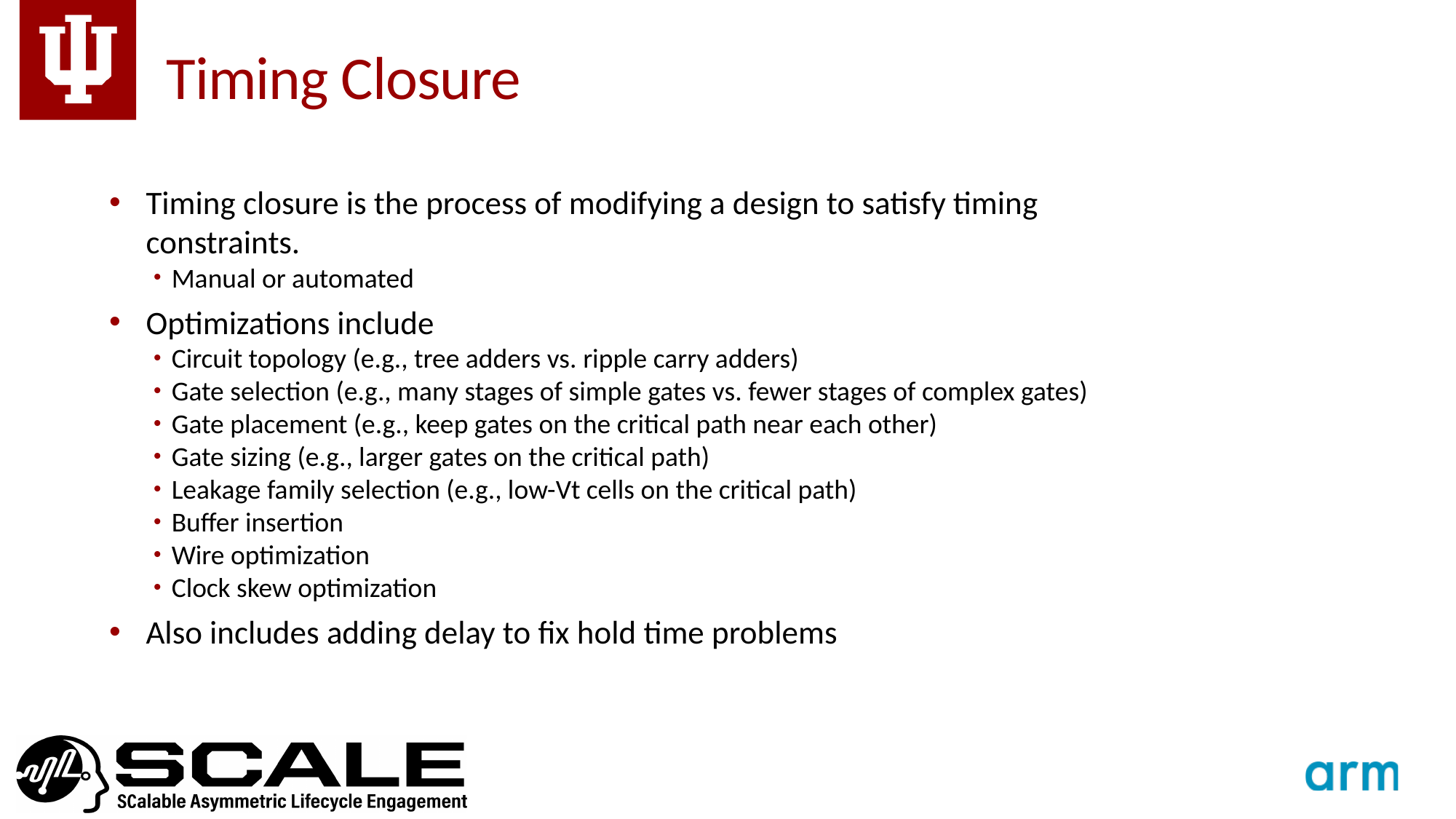

# Timing Closure
Timing closure is the process of modifying a design to satisfy timing constraints.
Manual or automated
Optimizations include
Circuit topology (e.g., tree adders vs. ripple carry adders)
Gate selection (e.g., many stages of simple gates vs. fewer stages of complex gates)
Gate placement (e.g., keep gates on the critical path near each other)
Gate sizing (e.g., larger gates on the critical path)
Leakage family selection (e.g., low-Vt cells on the critical path)
Buffer insertion
Wire optimization
Clock skew optimization
Also includes adding delay to fix hold time problems